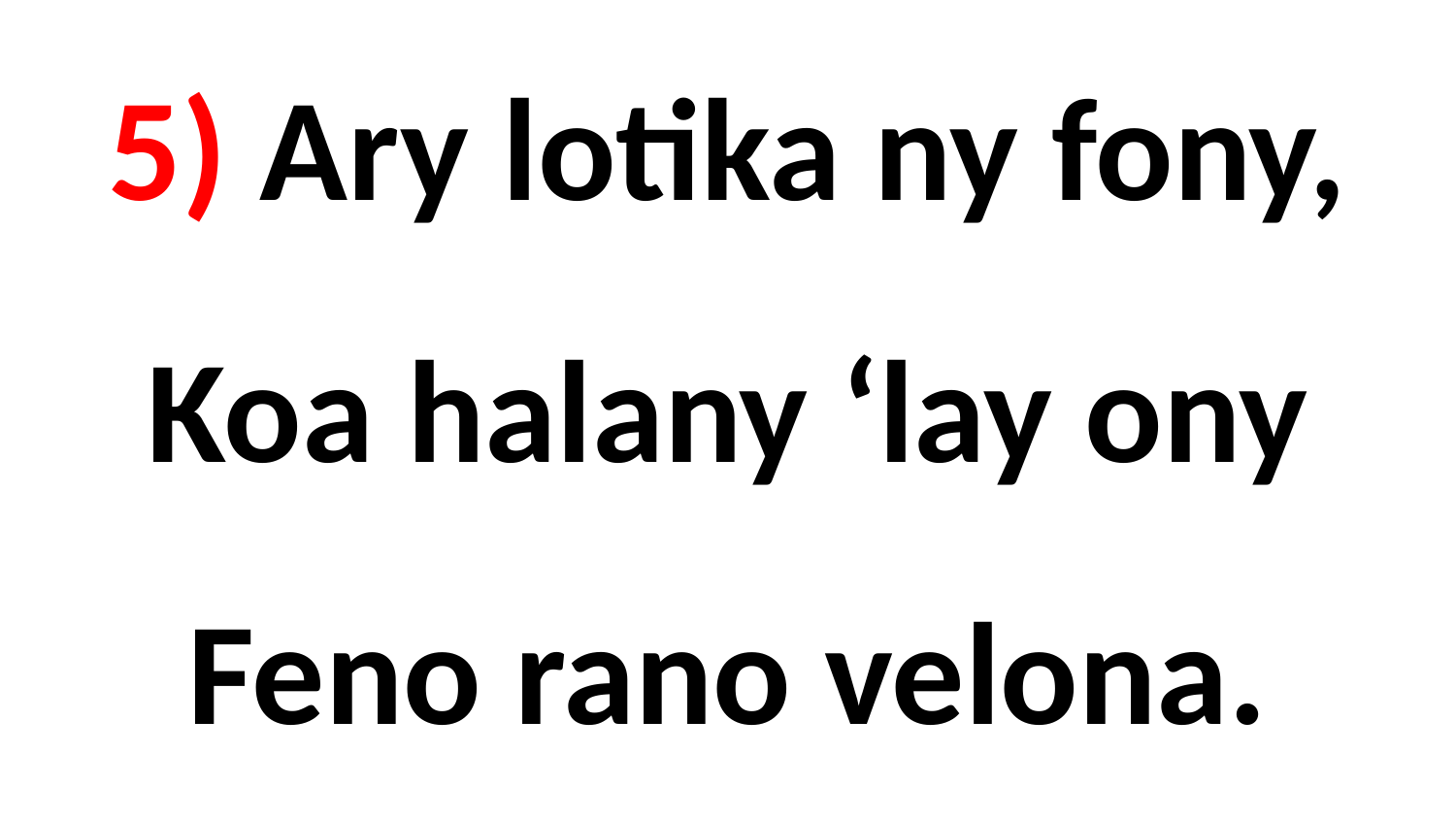

# 5) Ary lotika ny fony, Koa halany ‘lay ony Feno rano velona.